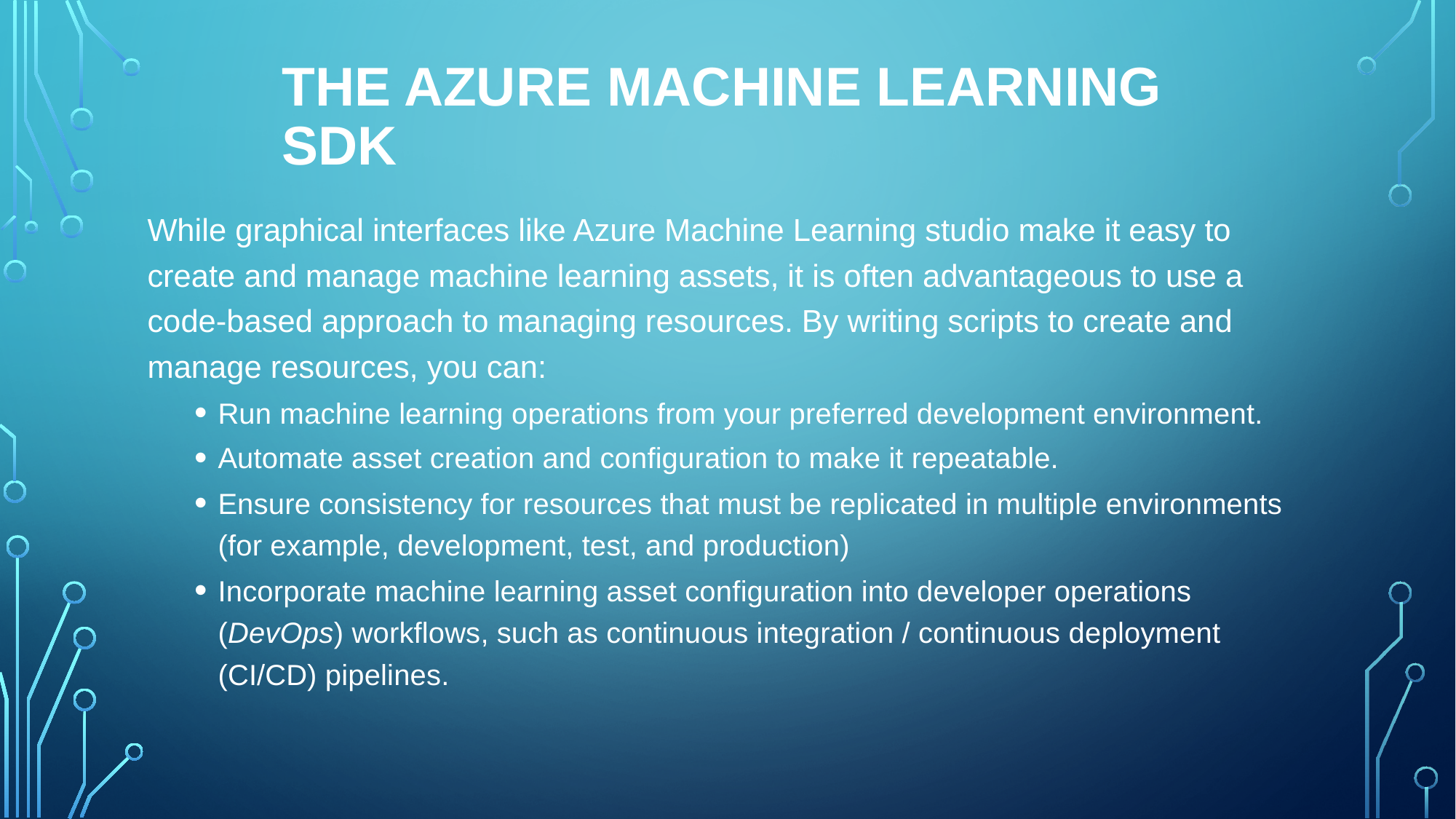

# The Azure Machine Learning SDK
While graphical interfaces like Azure Machine Learning studio make it easy to create and manage machine learning assets, it is often advantageous to use a code-based approach to managing resources. By writing scripts to create and manage resources, you can:
Run machine learning operations from your preferred development environment.
Automate asset creation and configuration to make it repeatable.
Ensure consistency for resources that must be replicated in multiple environments (for example, development, test, and production)
Incorporate machine learning asset configuration into developer operations (DevOps) workflows, such as continuous integration / continuous deployment (CI/CD) pipelines.